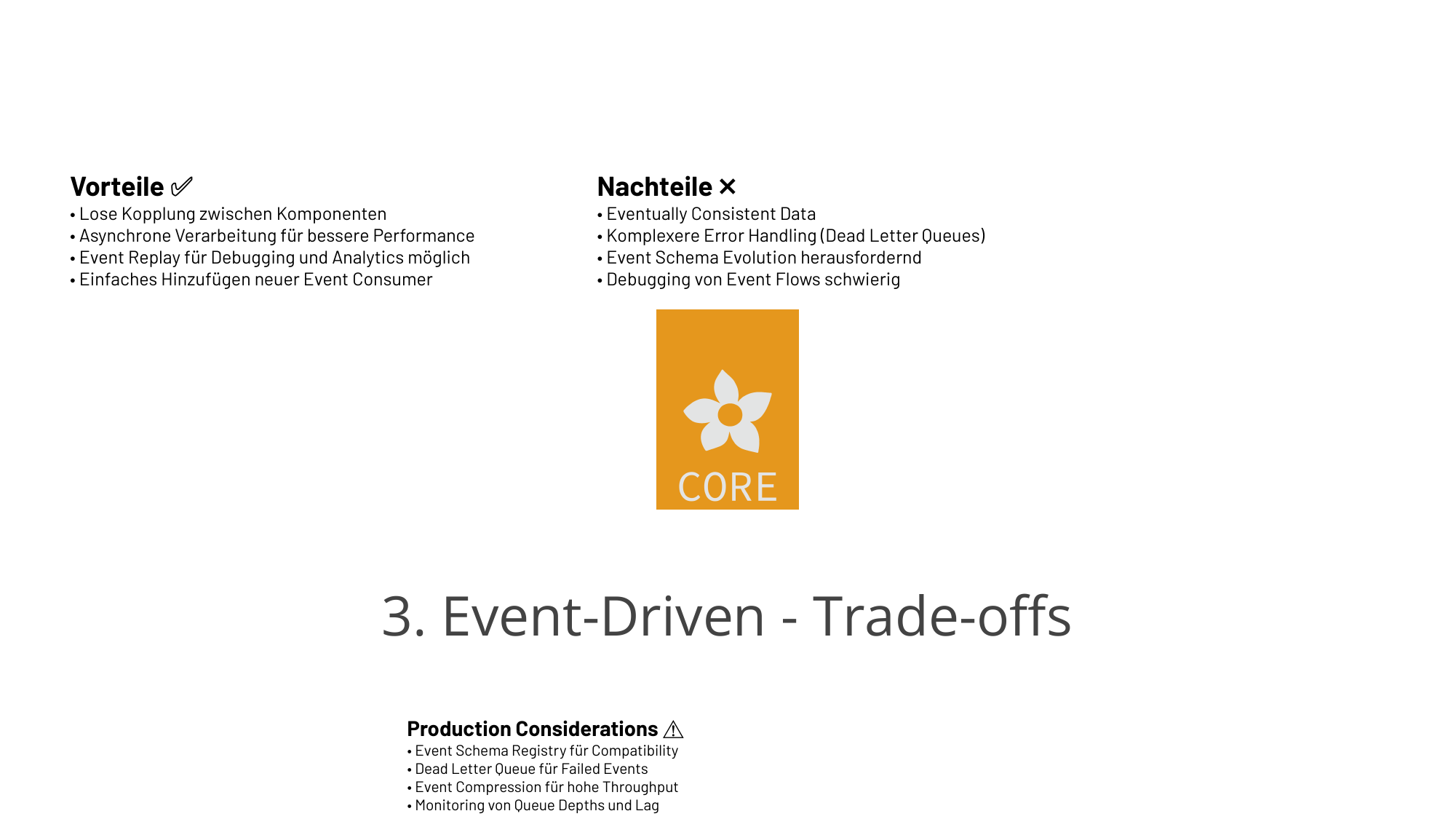

Vorteile ✅
• Lose Kopplung zwischen Komponenten
• Asynchrone Verarbeitung für bessere Performance
• Event Replay für Debugging und Analytics möglich
• Einfaches Hinzufügen neuer Event Consumer
Nachteile ❌
• Eventually Consistent Data
• Komplexere Error Handling (Dead Letter Queues)
• Event Schema Evolution herausfordernd
• Debugging von Event Flows schwierig
# 3. Event-Driven - Trade-offs
Production Considerations ⚠️
• Event Schema Registry für Compatibility
• Dead Letter Queue für Failed Events
• Event Compression für hohe Throughput
• Monitoring von Queue Depths und Lag